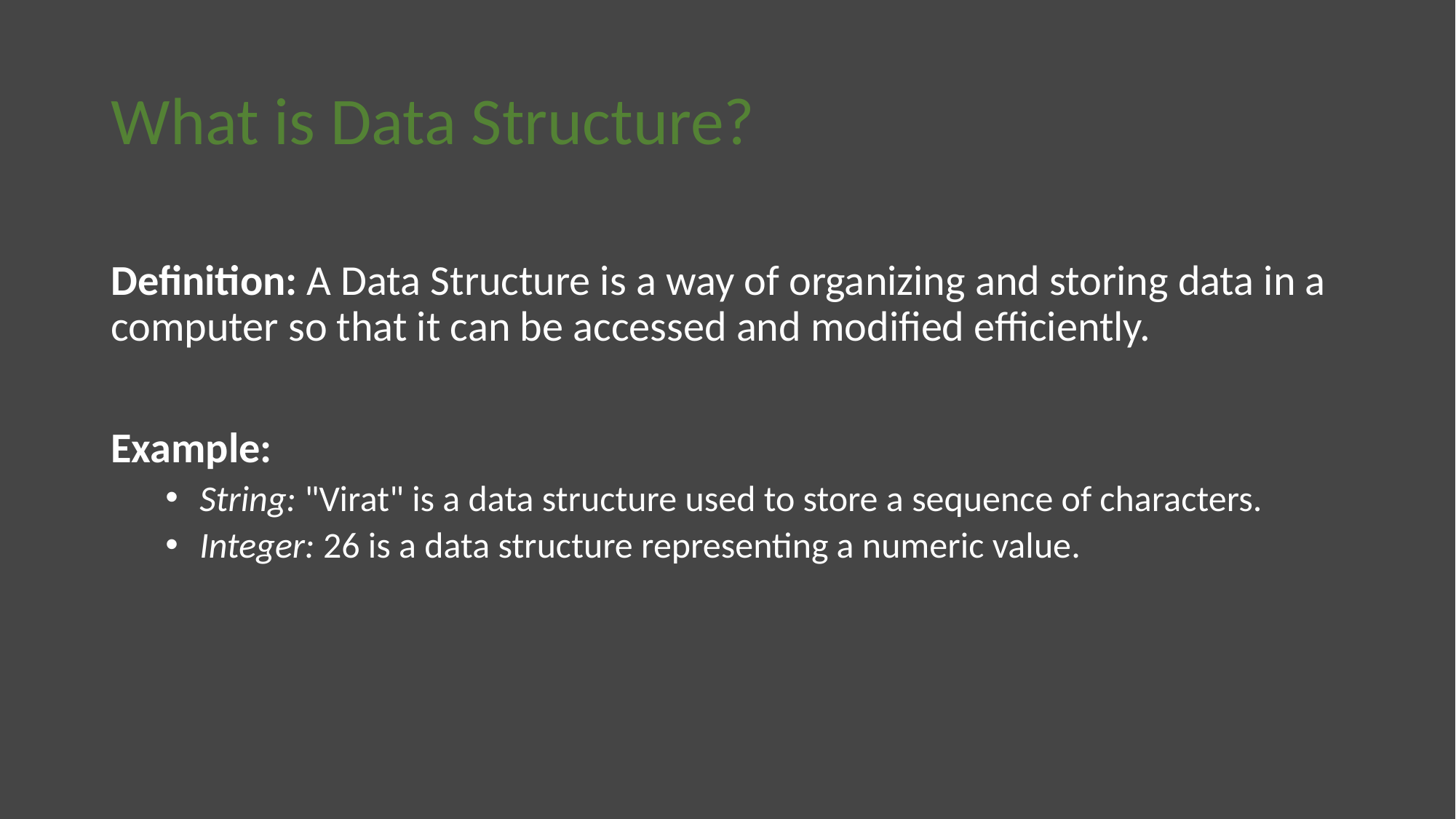

# What is Data Structure?
Definition: A Data Structure is a way of organizing and storing data in a computer so that it can be accessed and modified efficiently.

Example:
String: "Virat" is a data structure used to store a sequence of characters.
Integer: 26 is a data structure representing a numeric value.